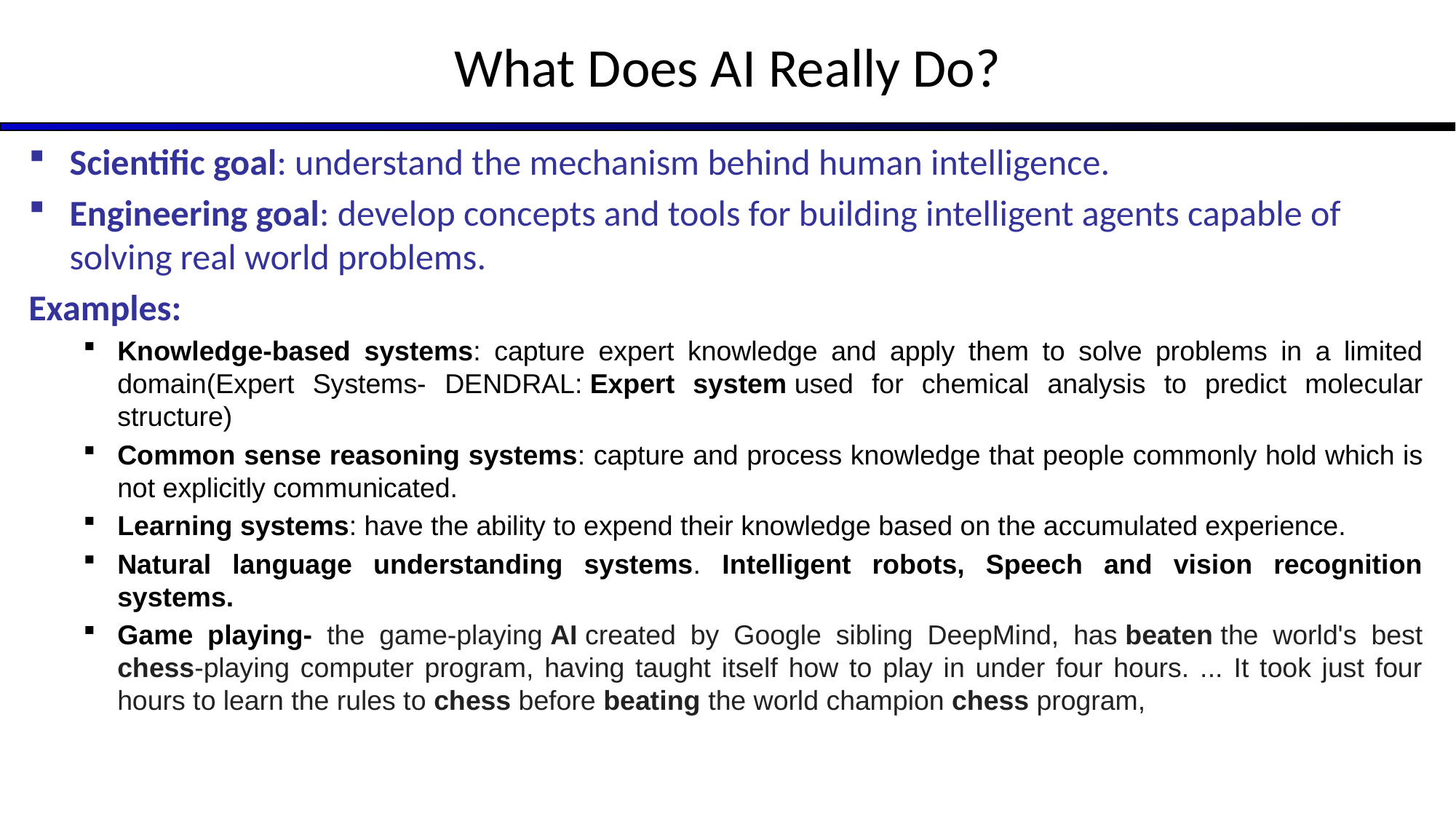

# What Does AI Really Do?
Scientific goal: understand the mechanism behind human intelligence.
Engineering goal: develop concepts and tools for building intelligent agents capable of solving real world problems.
Examples:
Knowledge-based systems: capture expert knowledge and apply them to solve problems in a limited domain(Expert Systems- DENDRAL: Expert system used for chemical analysis to predict molecular structure)
Common sense reasoning systems: capture and process knowledge that people commonly hold which is not explicitly communicated.
Learning systems: have the ability to expend their knowledge based on the accumulated experience.
Natural language understanding systems. Intelligent robots, Speech and vision recognition systems.
Game playing- the game-playing AI created by Google sibling DeepMind, has beaten the world's best chess-playing computer program, having taught itself how to play in under four hours. ... It took just four hours to learn the rules to chess before beating the world champion chess program,